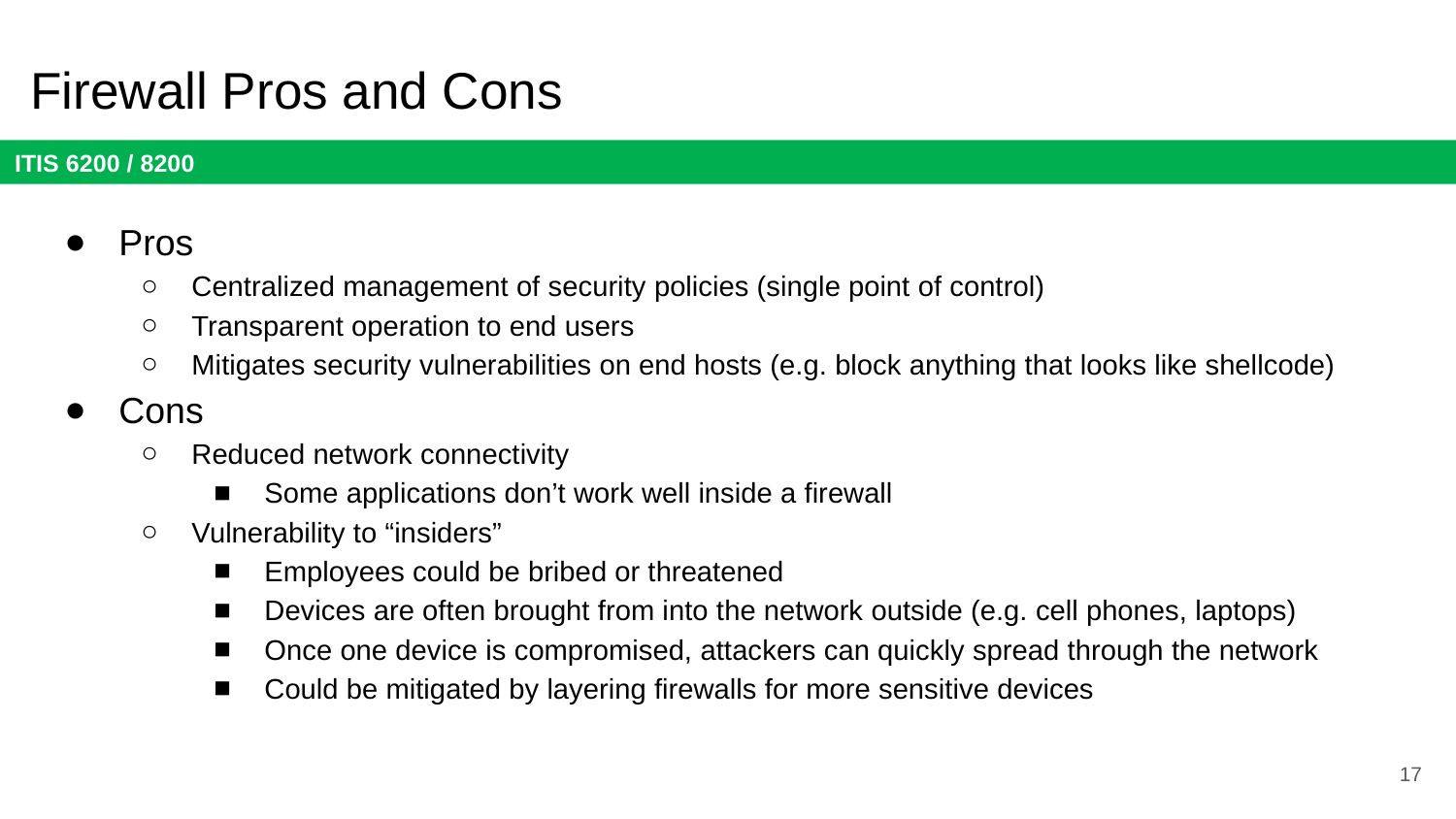

# Firewall Pros and Cons
Pros
Centralized management of security policies (single point of control)
Transparent operation to end users
Mitigates security vulnerabilities on end hosts (e.g. block anything that looks like shellcode)
Cons
Reduced network connectivity
Some applications don’t work well inside a firewall
Vulnerability to “insiders”
Employees could be bribed or threatened
Devices are often brought from into the network outside (e.g. cell phones, laptops)
Once one device is compromised, attackers can quickly spread through the network
Could be mitigated by layering firewalls for more sensitive devices
17